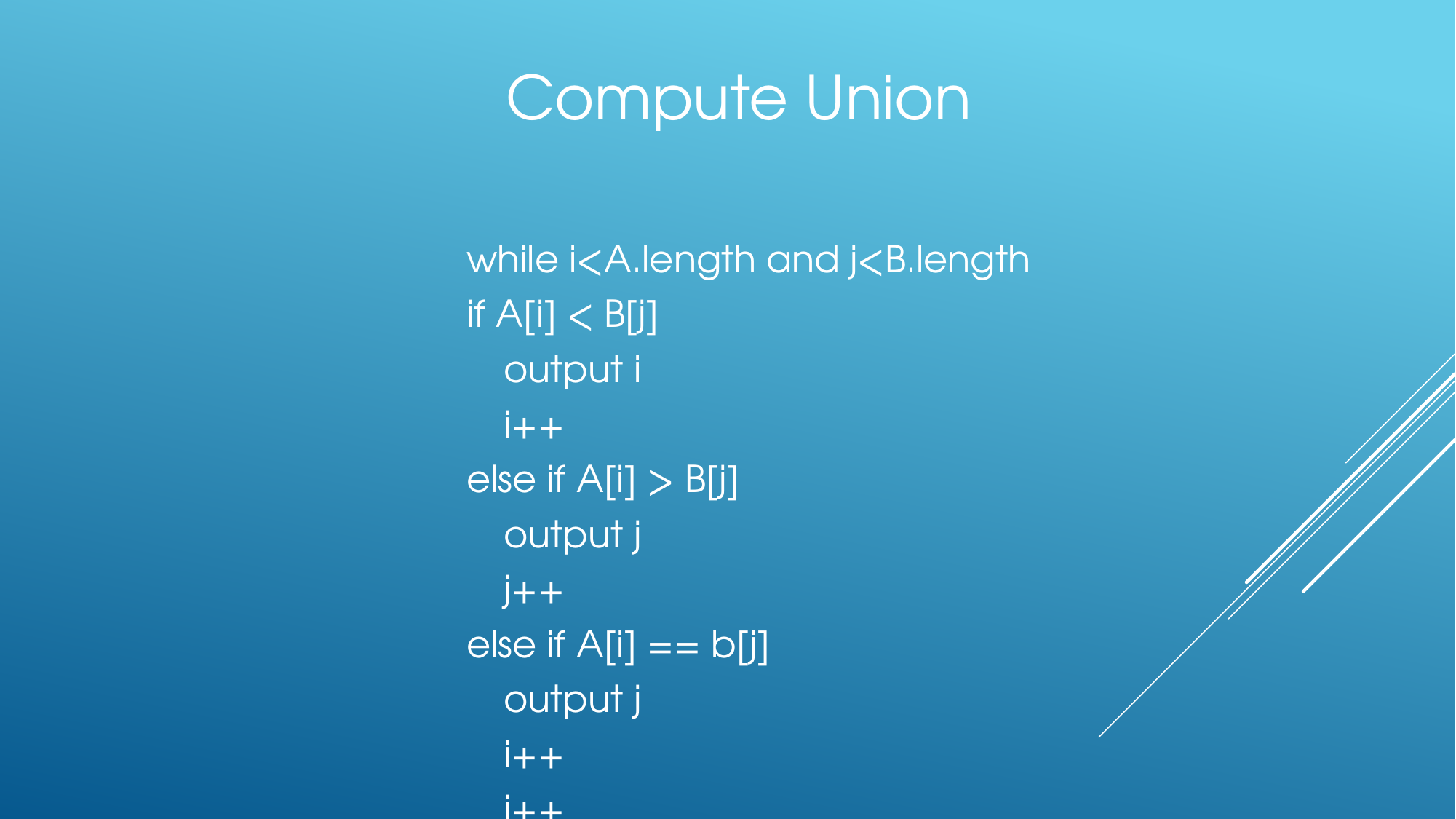

Compute Union
while i<A.length and j<B.length
if A[i] < B[j]
	output i
	i++
else if A[i] > B[j]
	output j
	j++
else if A[i] == b[j]
	output j
	i++
	j++